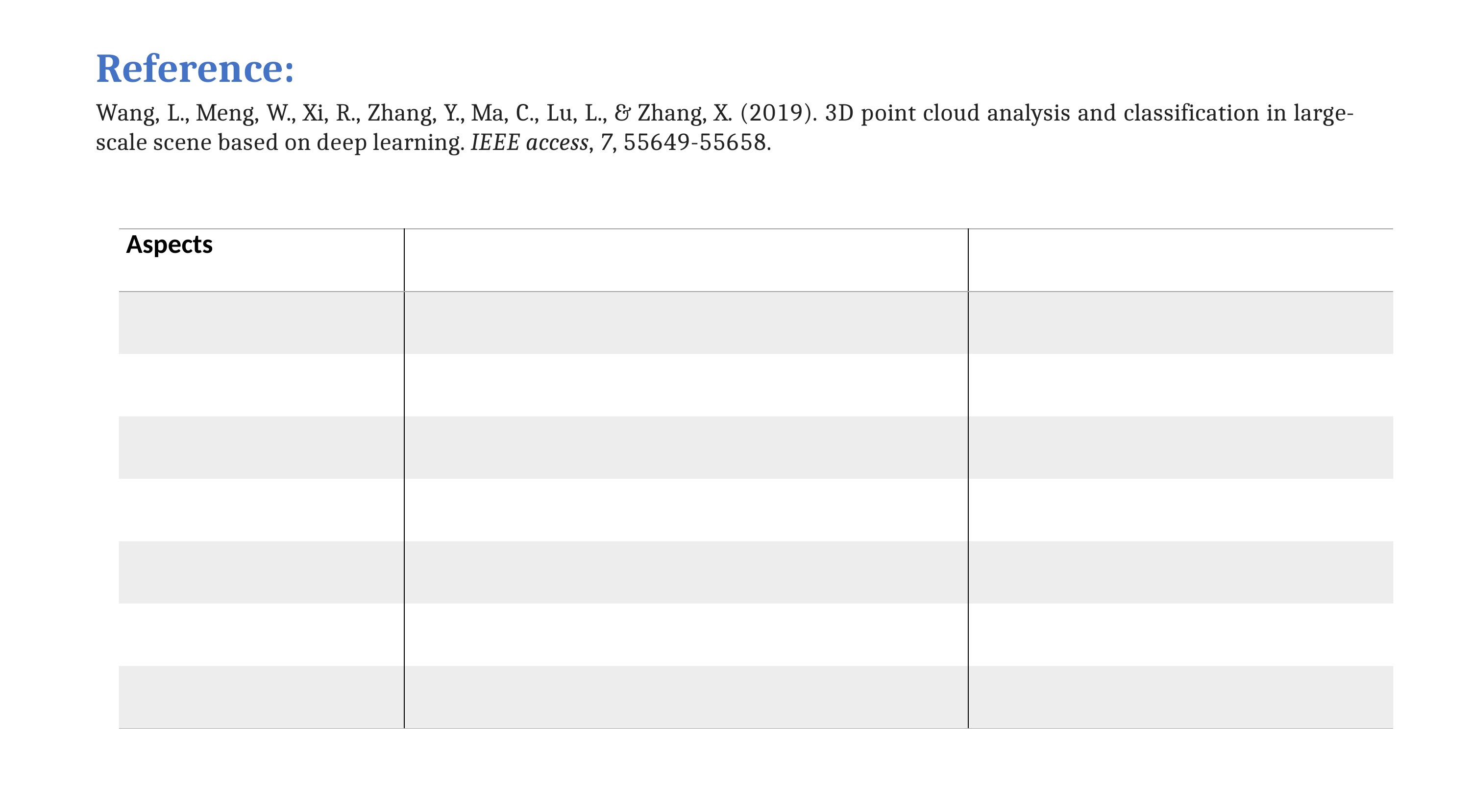

Reference:
Wang, L., Meng, W., Xi, R., Zhang, Y., Ma, C., Lu, L., & Zhang, X. (2019). 3D point cloud analysis and classification in large-scale scene based on deep learning. IEEE access, 7, 55649-55658.
| Aspects |  |  |
| --- | --- | --- |
|  |  |  |
|  |  |  |
|  |  |  |
|  |  |  |
|  |  |  |
|  |  |  |
|  |  |  |